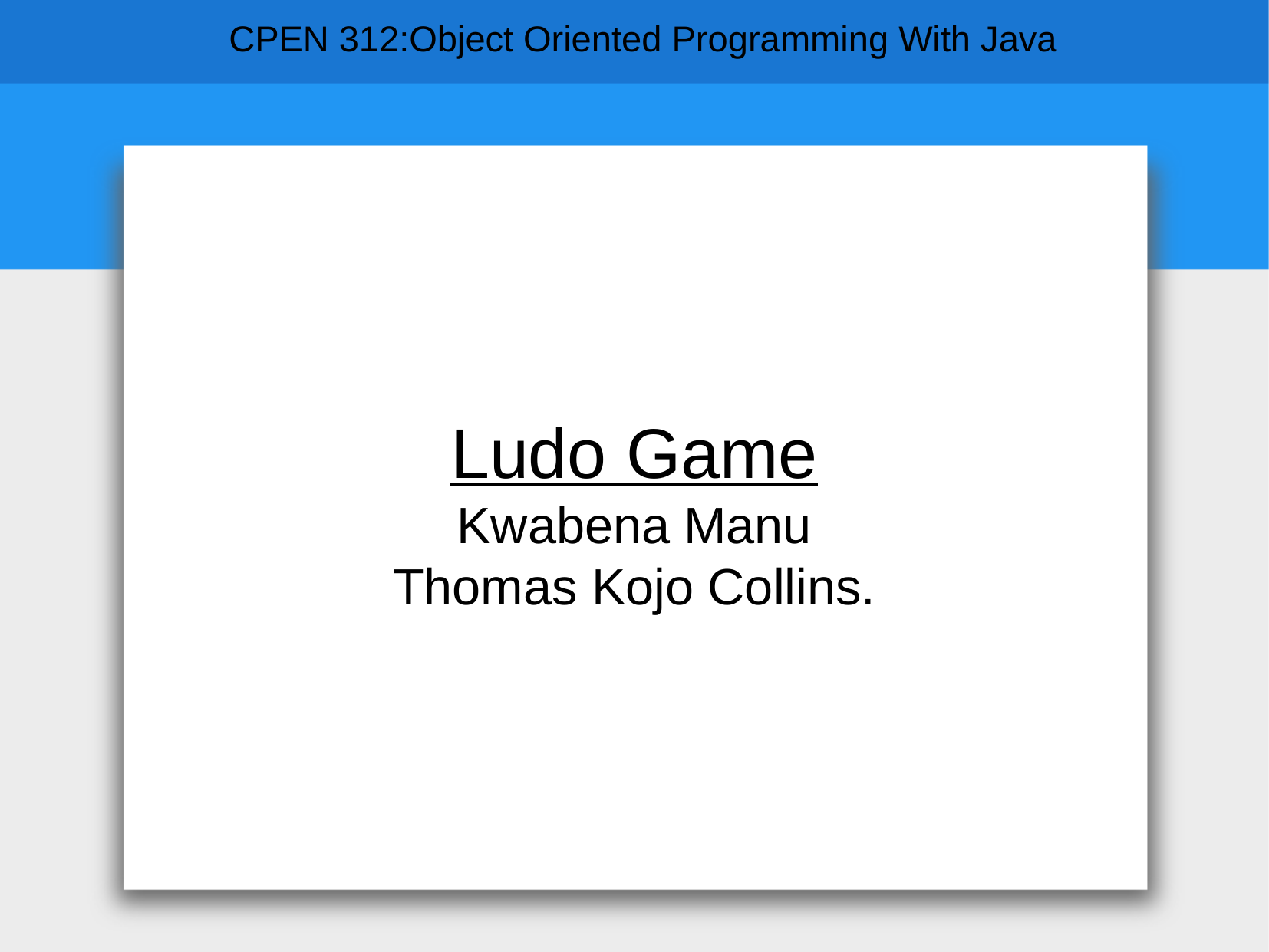

CPEN 312:Object Oriented Programming With Java
Ludo Game
Kwabena Manu
Thomas Kojo Collins.